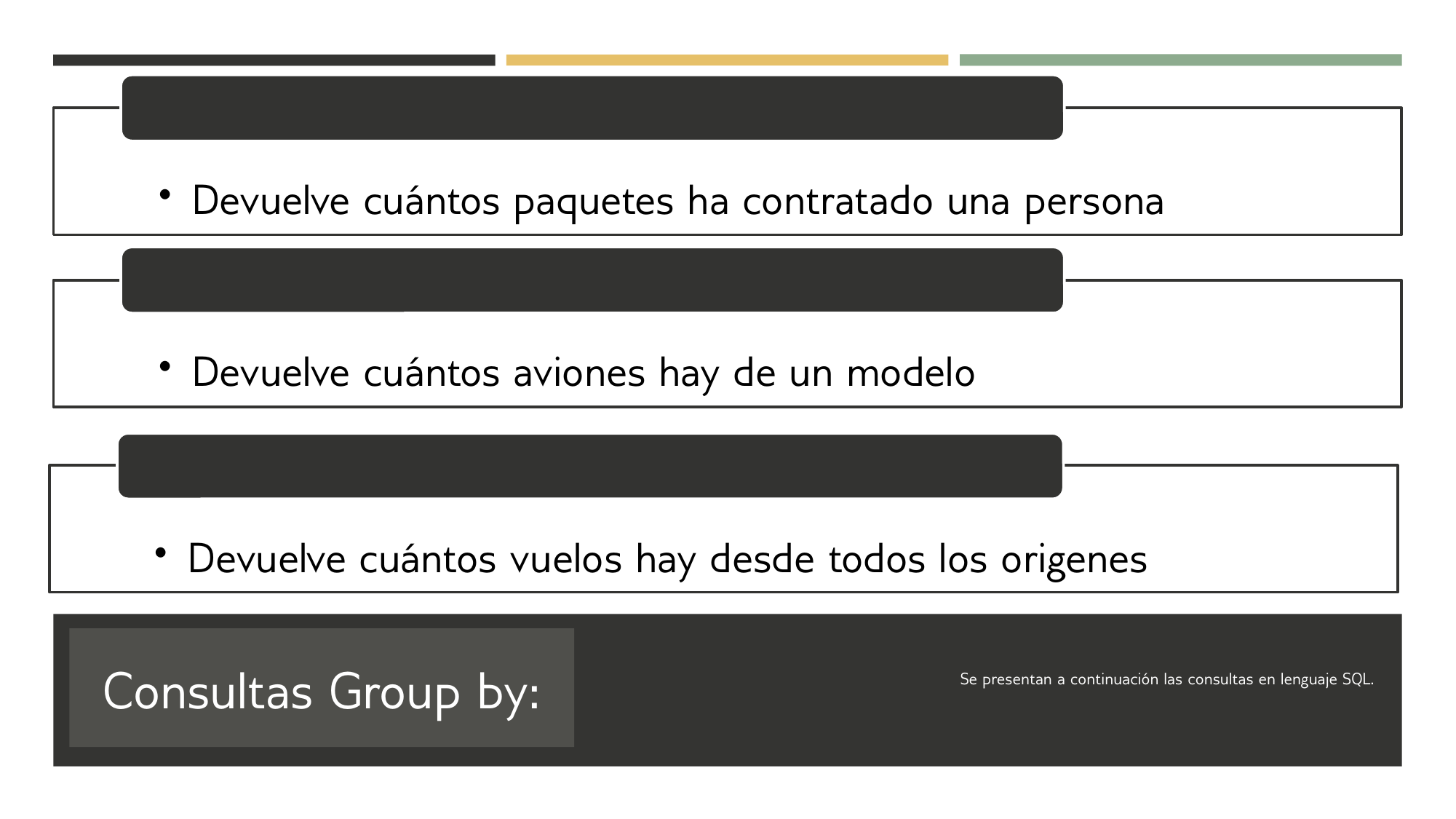

Devuelve cuántos paquetes ha contratado una persona

Devuelve cuántos aviones hay de un modelo

Devuelve cuántos vuelos hay desde todos los origenes

# Consultas Group by:
Se presentan a continuación las consultas en lenguaje SQL.